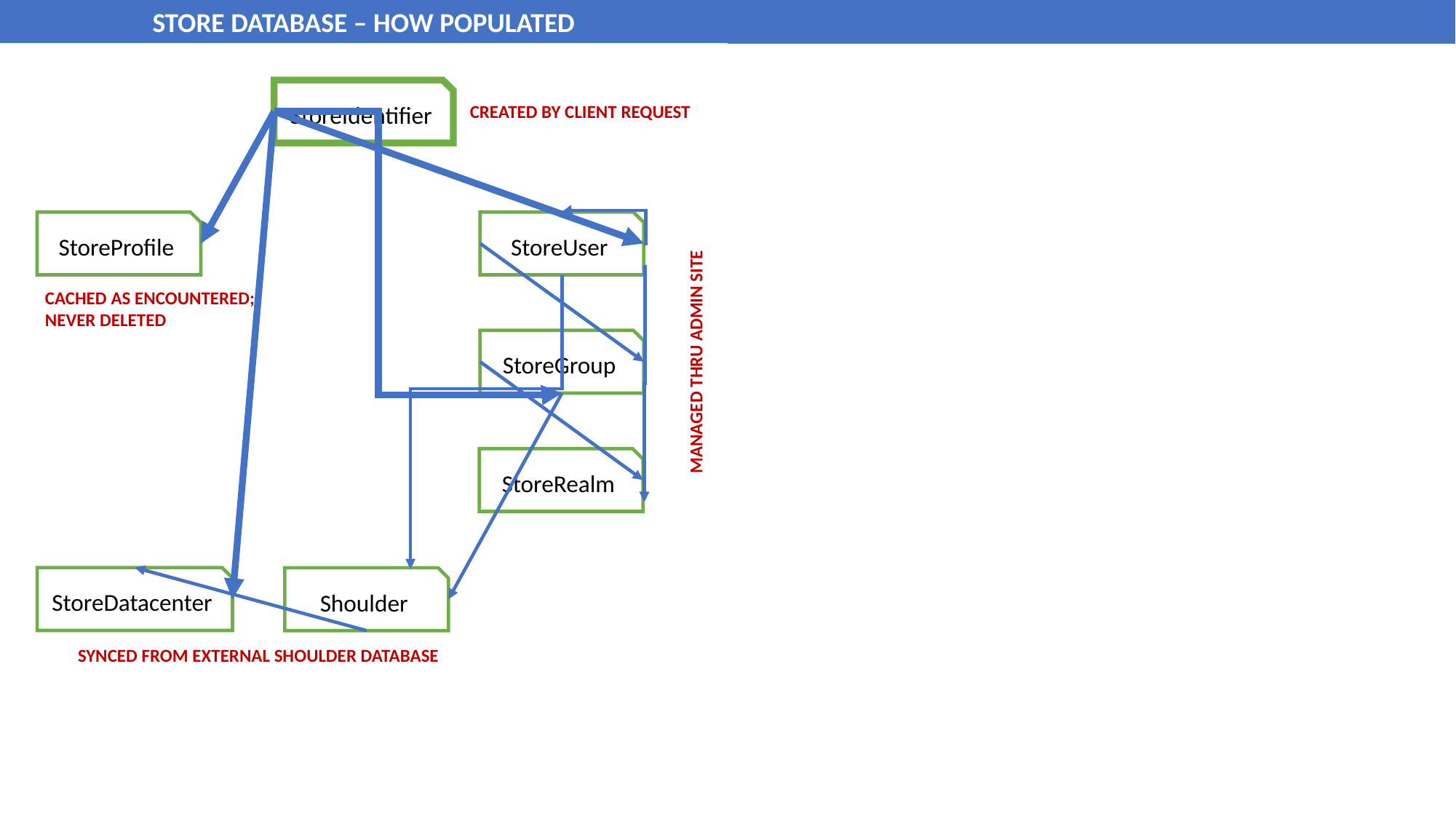

STORE DATABASE – HOW POPULATED

StoreIdentifier
CREATED BY CLIENT REQUEST
StoreProfile
StoreUser
CACHED AS ENCOUNTERED;
NEVER DELETED
StoreGroup
MANAGED THRU ADMIN SITE
StoreRealm
StoreDatacenter
Shoulder
SYNCED FROM EXTERNAL SHOULDER DATABASE